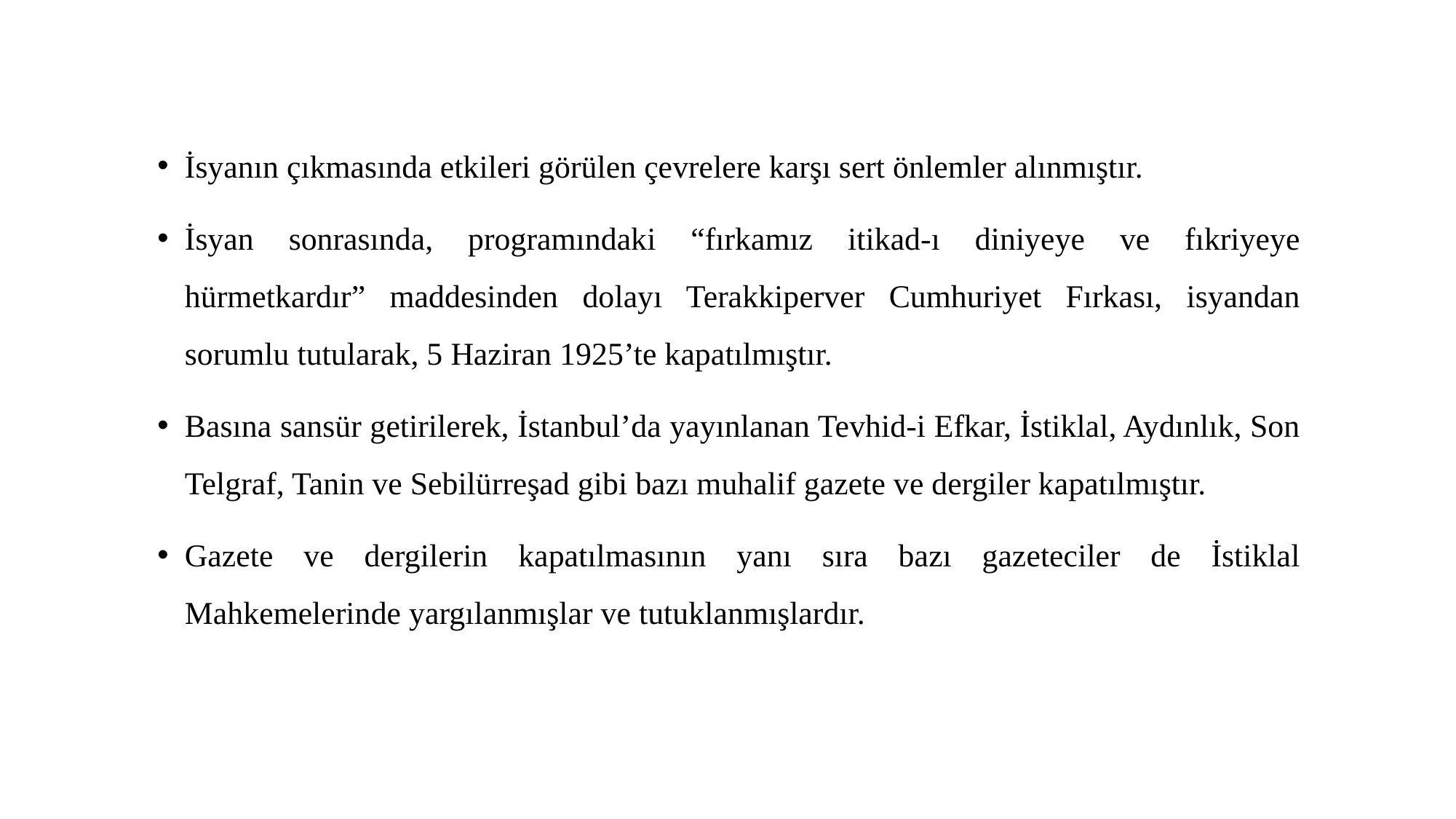

İsyanın çıkmasında etkileri görülen çevrelere karşı sert önlemler alınmıştır.
İsyan sonrasında, programındaki “fırkamız itikad-ı diniyeye ve fıkriyeye hürmetkardır” maddesinden dolayı Terakkiperver Cumhuriyet Fırkası, isyandan sorumlu tutularak, 5 Haziran 1925’te kapatılmıştır.
Basına sansür getirilerek, İstanbul’da yayınlanan Tevhid-i Efkar, İstiklal, Aydınlık, Son Telgraf, Tanin ve Sebilürreşad gibi bazı muhalif gazete ve dergiler kapatılmıştır.
Gazete ve dergilerin kapatılmasının yanı sıra bazı gazeteciler de İstiklal Mahkemelerinde yargılanmışlar ve tutuklanmışlardır.